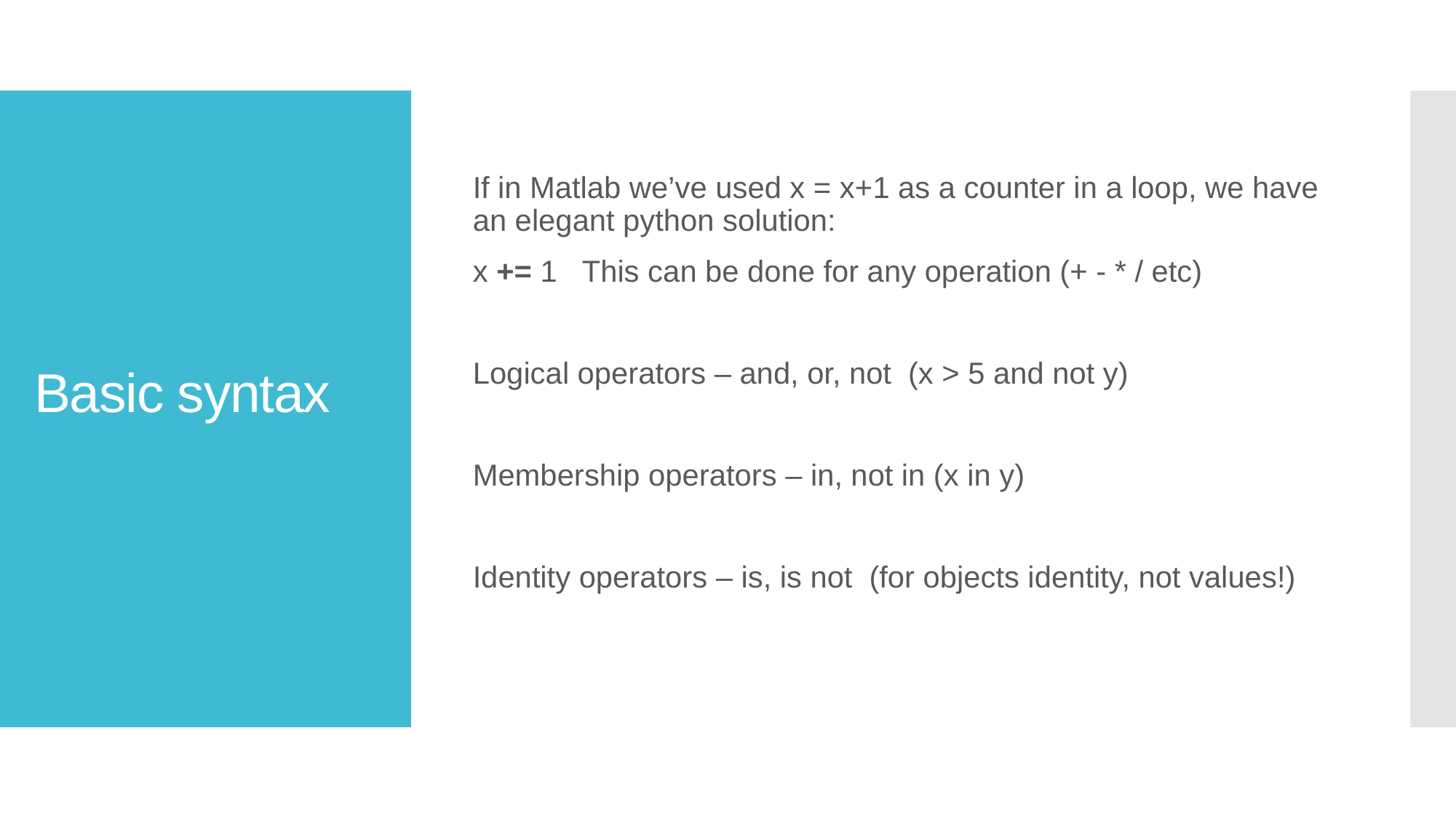

If in Matlab we’ve used x = x+1 as a counter in a loop, we have an elegant python solution:
x += 1   This can be done for any operation (+ - * / etc)

Logical operators – and, or, not  (x > 5 and not y)

Membership operators – in, not in (x in y)

Identity operators – is, is not  (for objects identity, not values!)

# Basic syntax